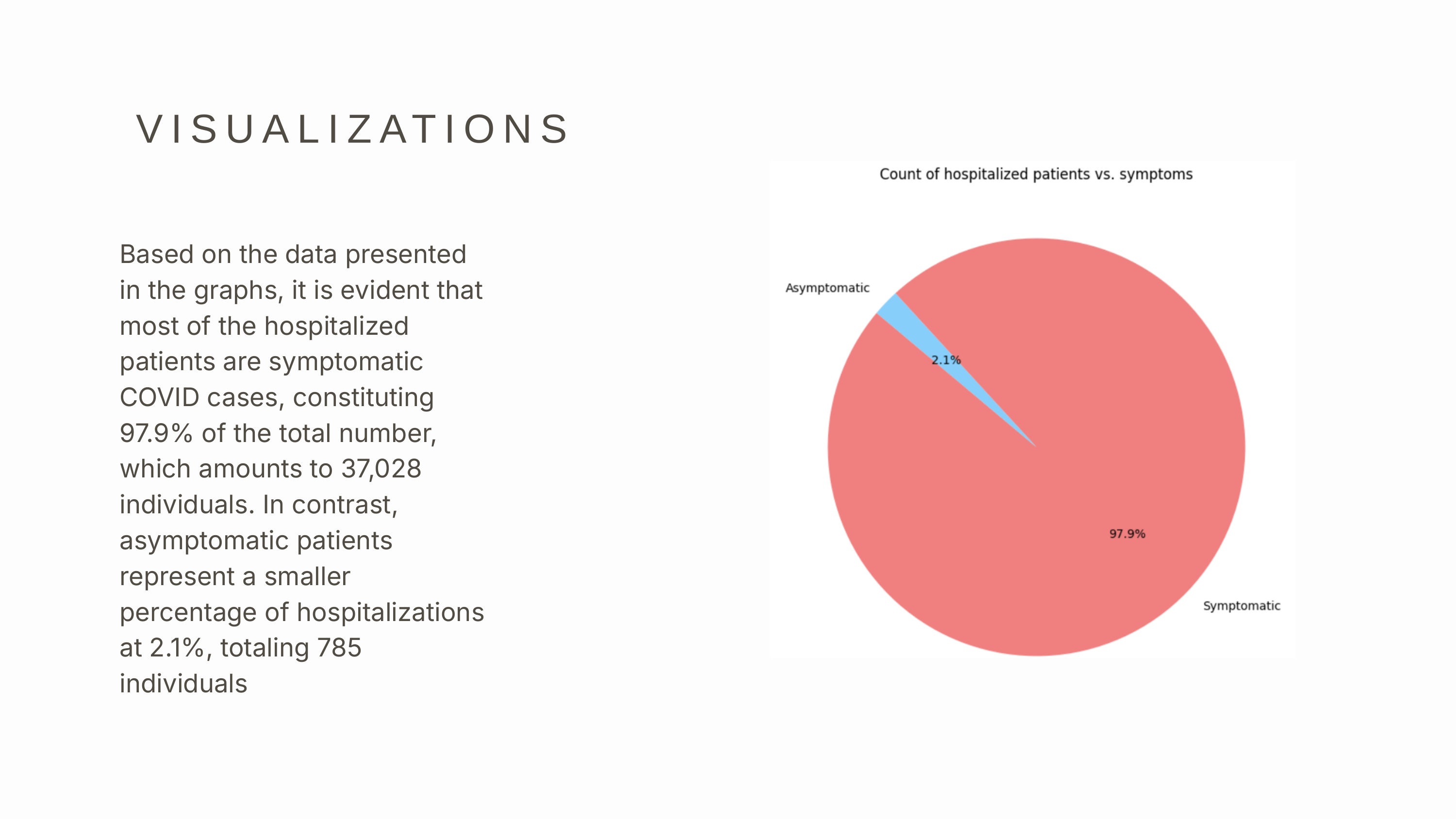

VISUALIZATIONS

Based on the data presented in the graphs, it is evident that most of the hospitalized patients are symptomatic COVID cases, constituting 97.9% of the total number, which amounts to 37,028 individuals. In contrast, asymptomatic patients represent a smaller percentage of hospitalizations at 2.1%, totaling 785 individuals